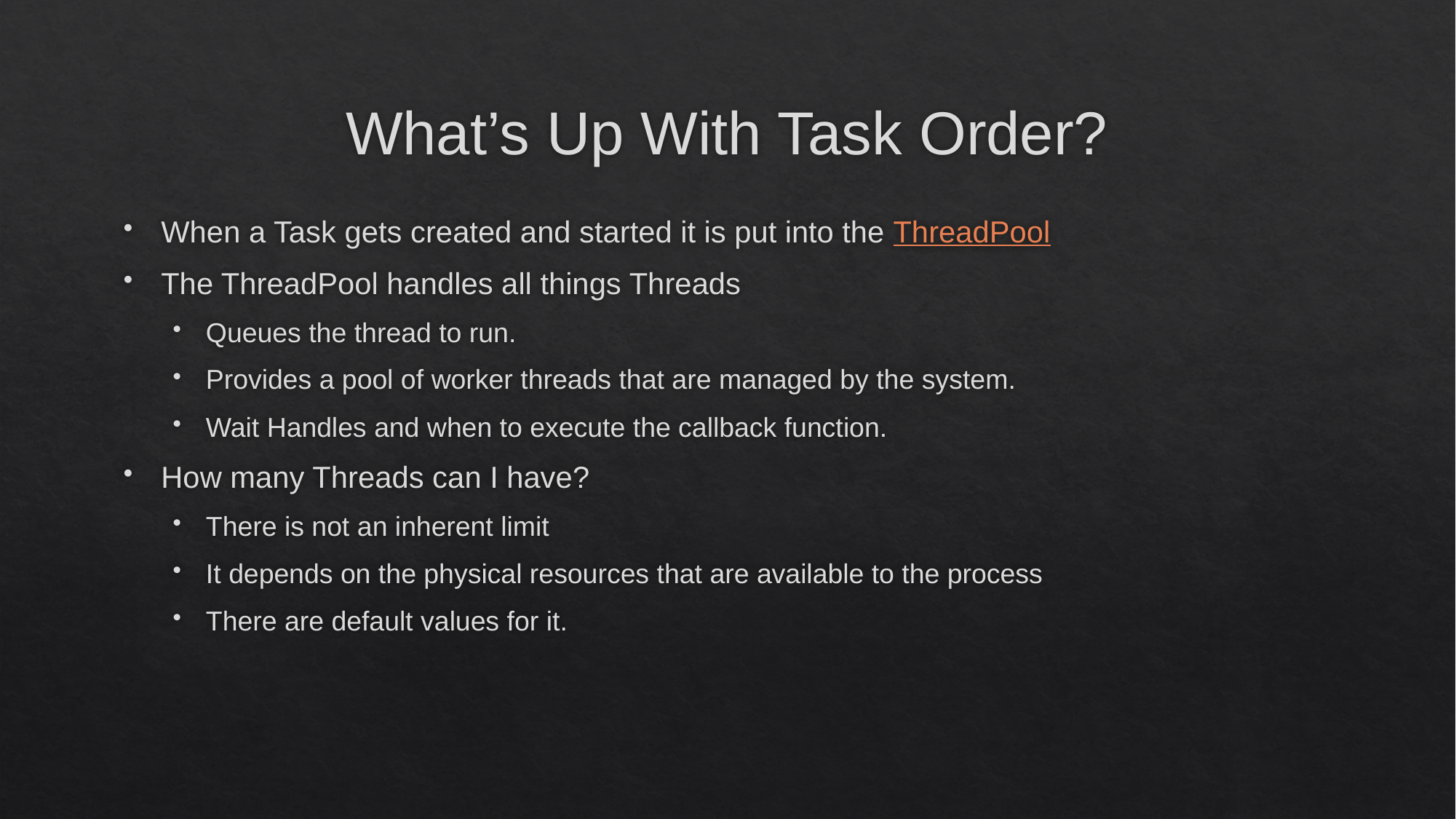

# What’s Up With Task Order?
When a Task gets created and started it is put into the ThreadPool
The ThreadPool handles all things Threads
Queues the thread to run.
Provides a pool of worker threads that are managed by the system.
Wait Handles and when to execute the callback function.
How many Threads can I have?
There is not an inherent limit
It depends on the physical resources that are available to the process
There are default values for it.